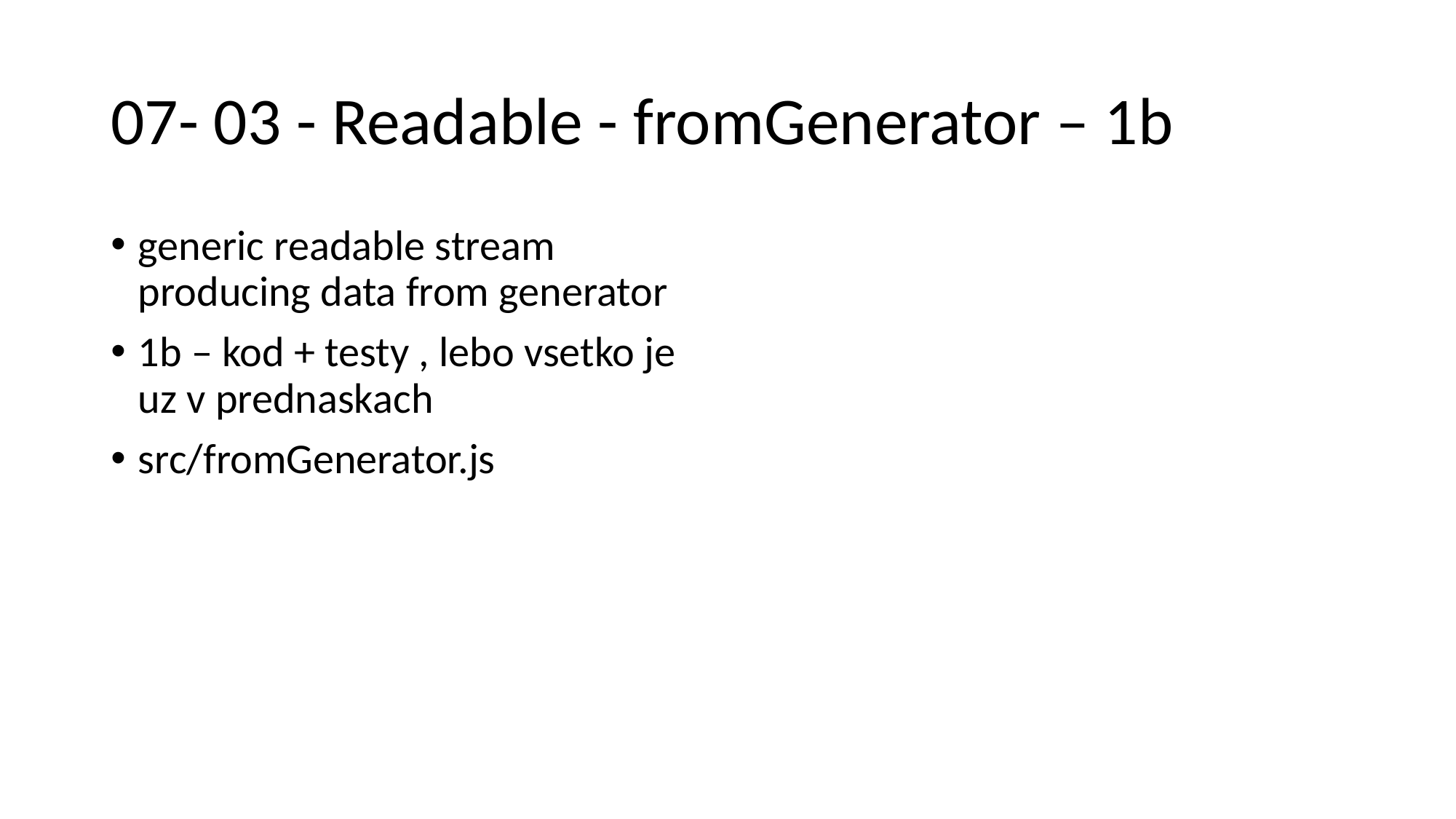

# 07- 03 - Readable - fromGenerator – 1b
generic readable stream producing data from generator
1b – kod + testy , lebo vsetko je uz v prednaskach
src/fromGenerator.js